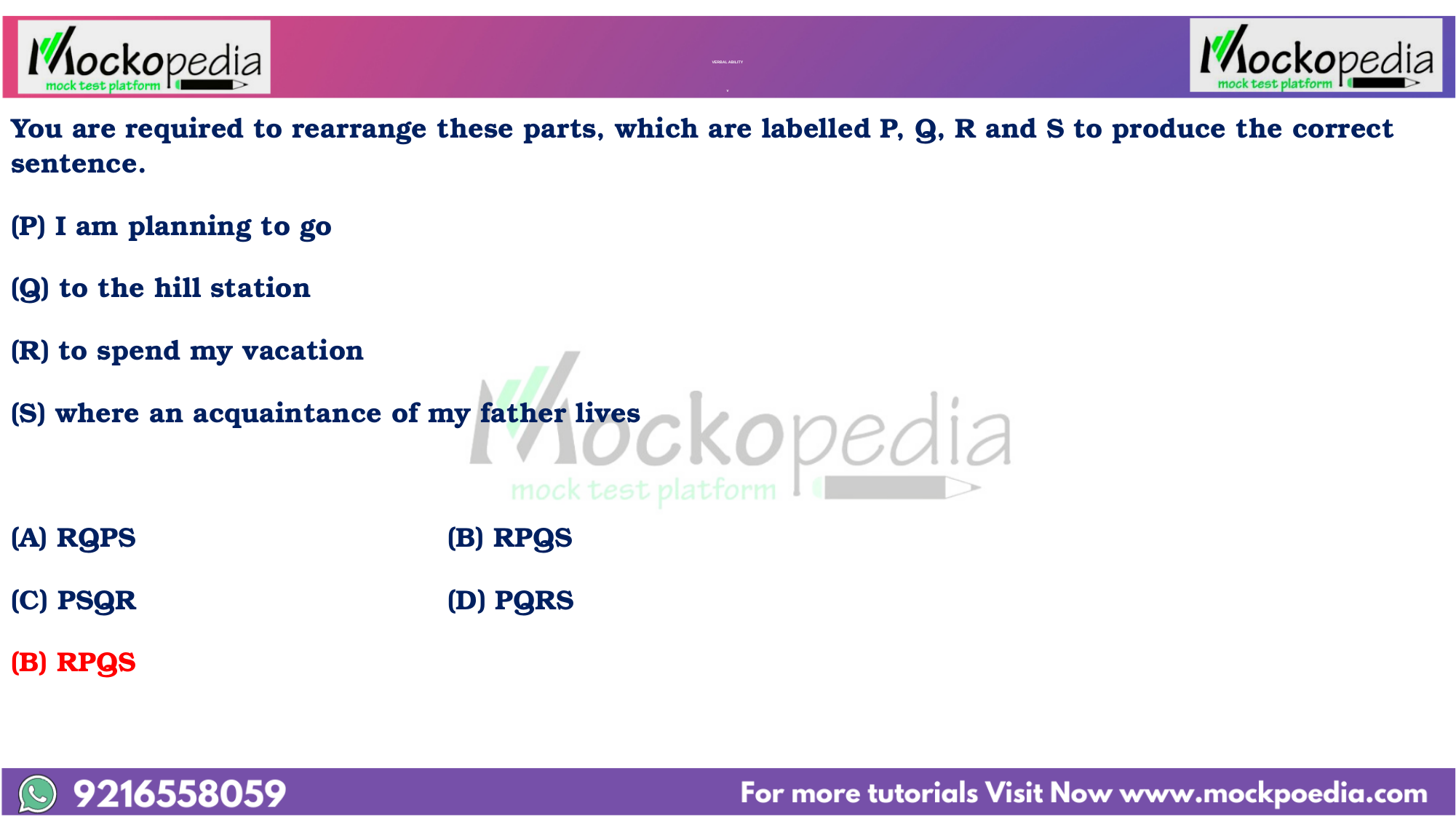

# VERBAL ABILITY v
You are required to rearrange these parts, which are labelled P, Q, R and S to produce the correct sentence.
(P) I am planning to go
(Q) to the hill station
(R) to spend my vacation
(S) where an acquaintance of my father lives

(A) RQPS			(B) RPQS
(C) PSQR			(D) PQRS
(B) RPQS